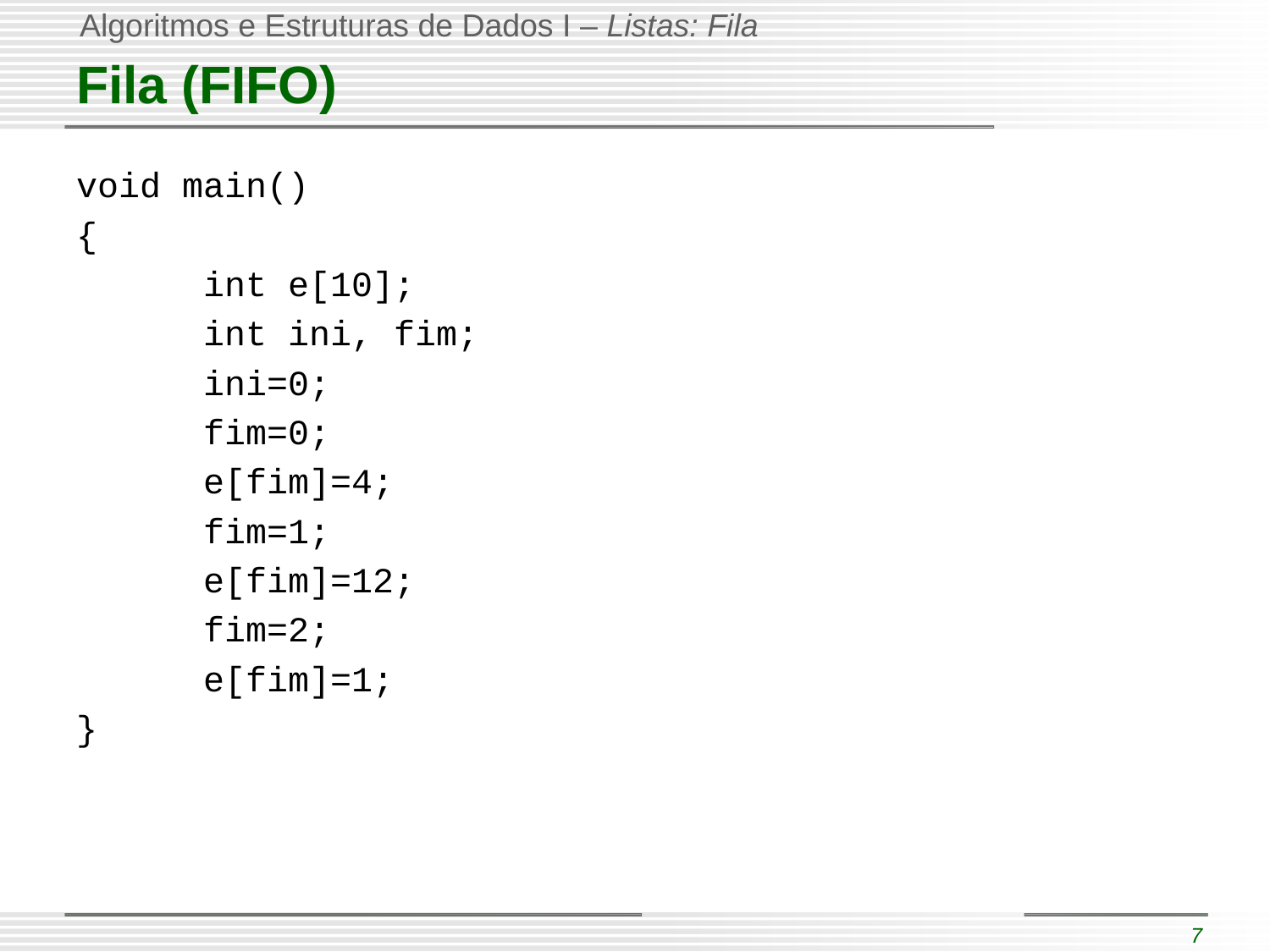

# Fila (FIFO)
void main()
{
	int e[10];
	int ini, fim;
	ini=0;
	fim=0;
	e[fim]=4;
	fim=1;
	e[fim]=12;
	fim=2;
	e[fim]=1;
}